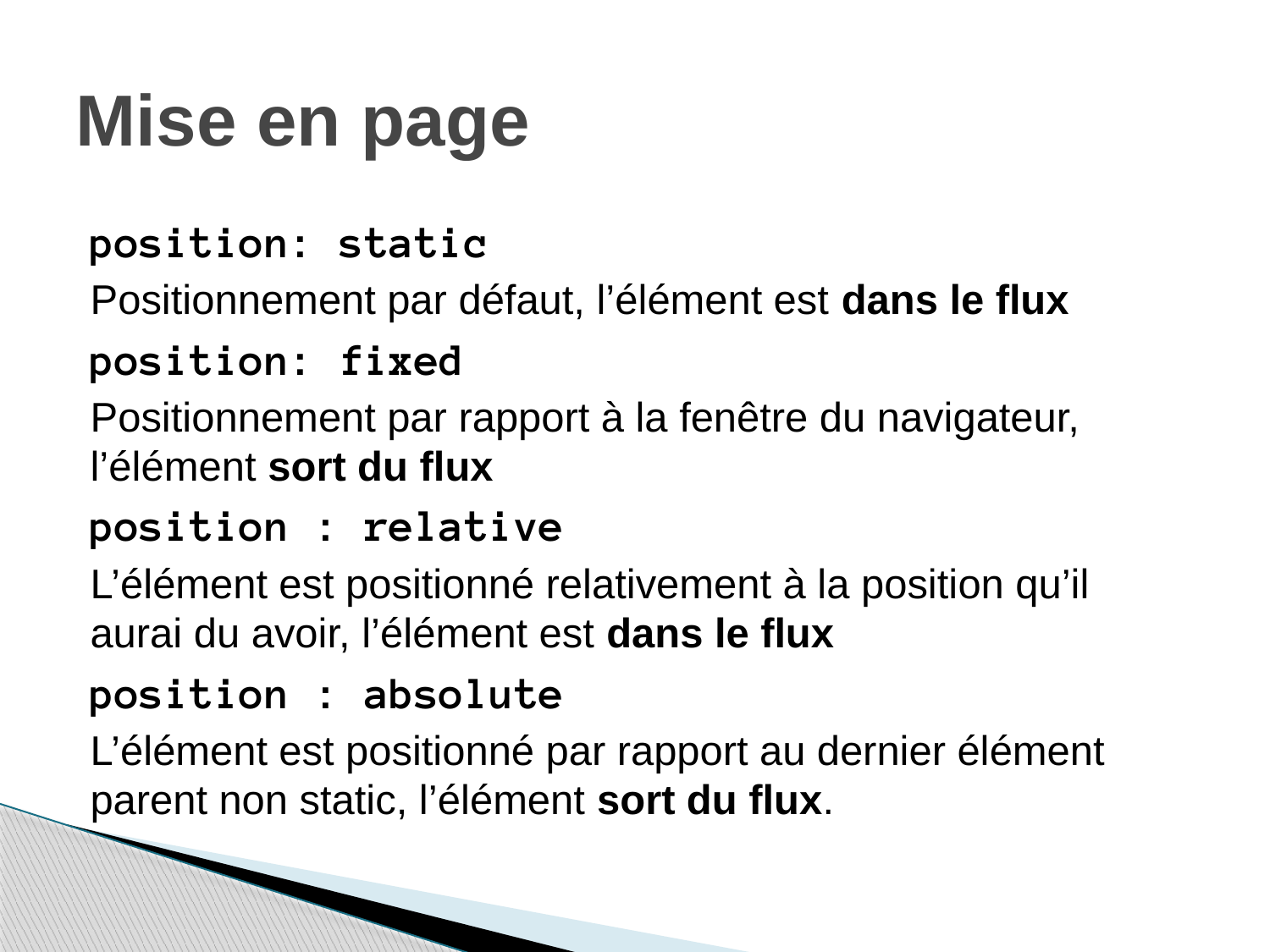

# Mise en page
position: static
Positionnement par défaut, l’élément est dans le flux
position: fixed
Positionnement par rapport à la fenêtre du navigateur, l’élément sort du flux
position : relative
L’élément est positionné relativement à la position qu’il aurai du avoir, l’élément est dans le flux
position : absolute
L’élément est positionné par rapport au dernier élément parent non static, l’élément sort du flux.